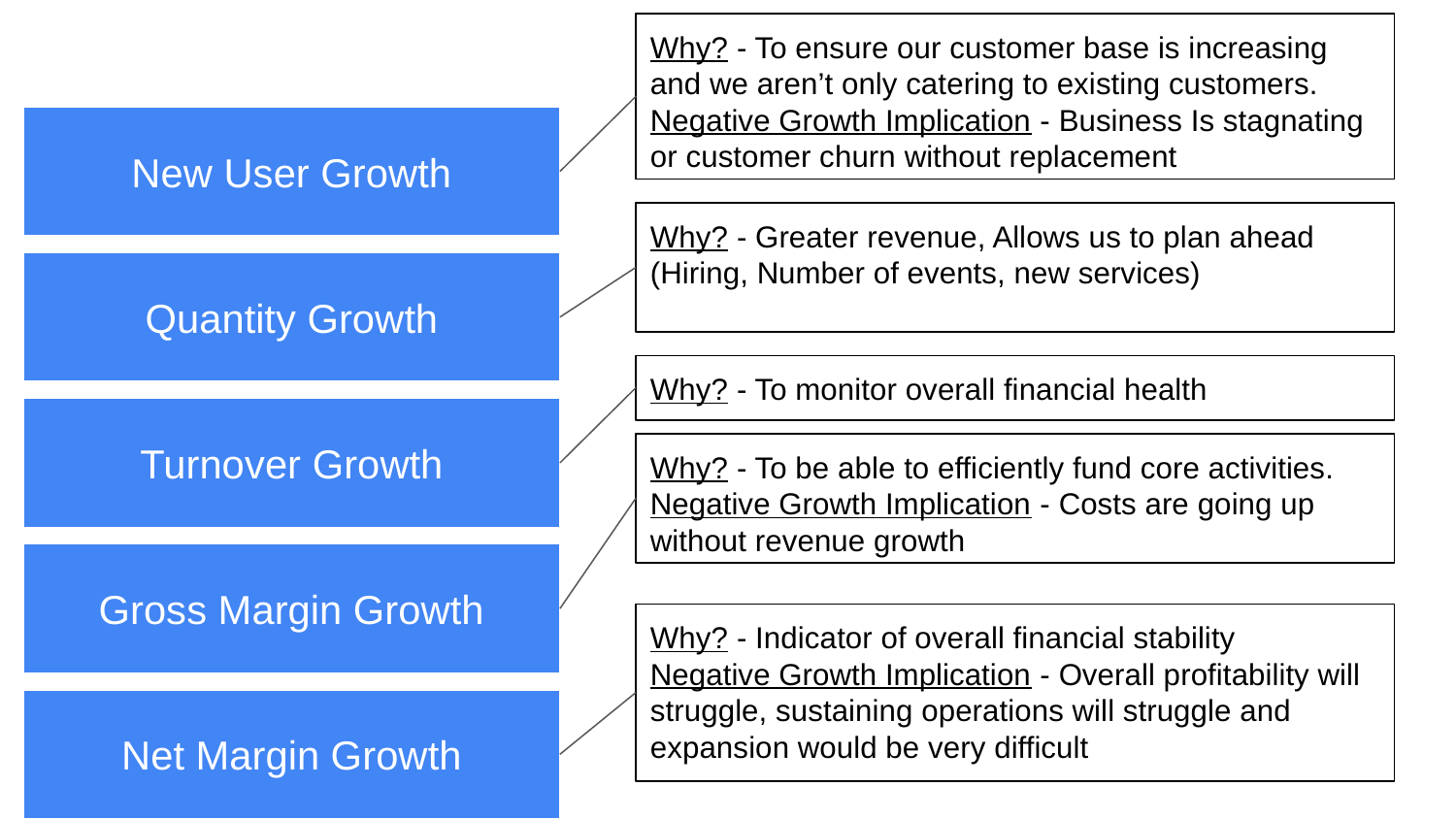

Why? - To ensure our customer base is increasing and we aren’t only catering to existing customers.
Negative Growth Implication - Business Is stagnating or customer churn without replacement

New User Growth
Why? - Greater revenue, Allows us to plan ahead (Hiring, Number of events, new services)

Quantity Growth
Why? - To monitor overall financial health

Turnover Growth
Why? - To be able to efficiently fund core activities.
Negative Growth Implication - Costs are going up without revenue growth

Gross Margin Growth
Why? - Indicator of overall financial stability
Negative Growth Implication - Overall profitability will struggle, sustaining operations will struggle and expansion would be very difficult
Net Margin Growth